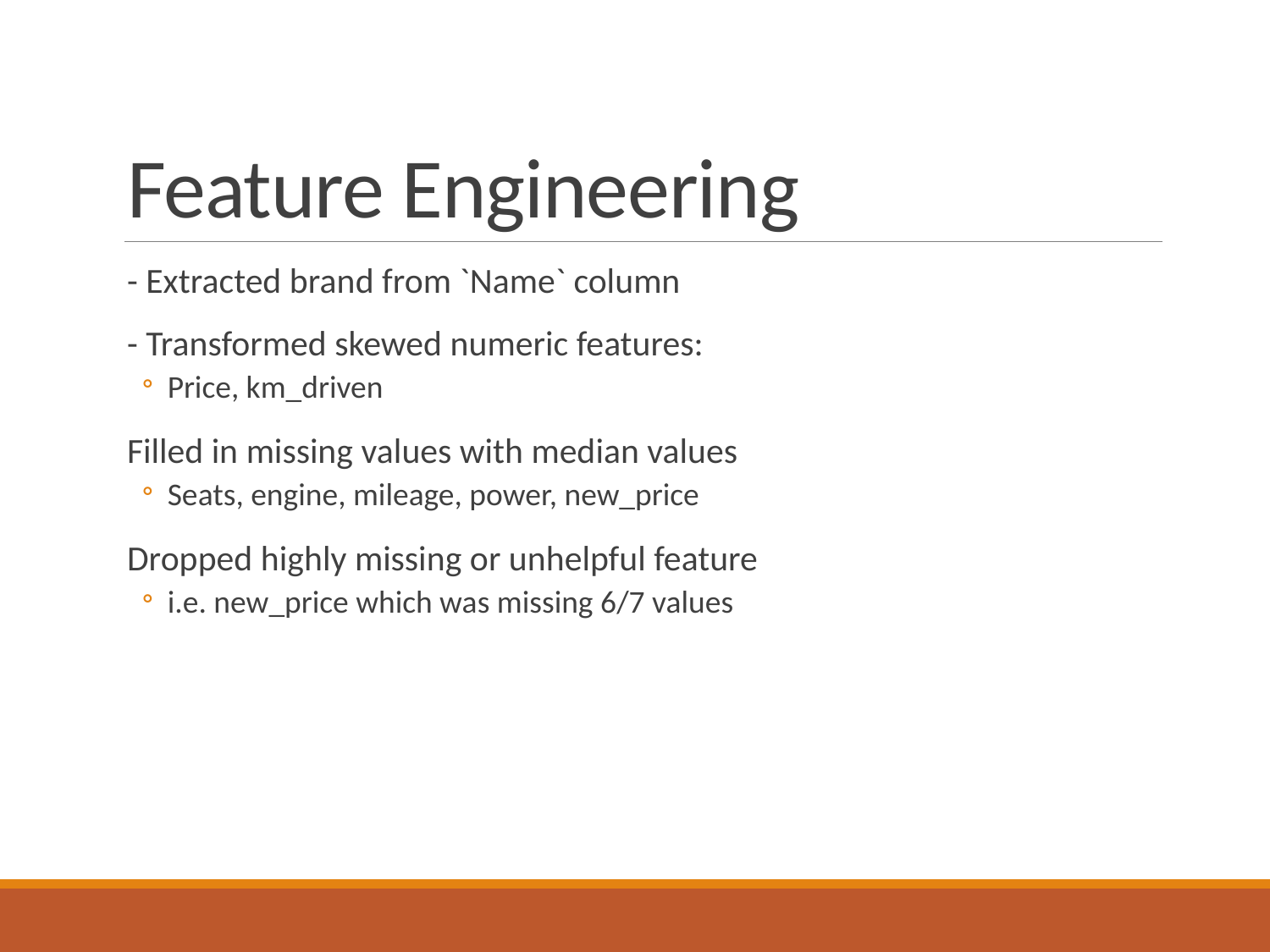

# Feature Engineering
- Extracted brand from `Name` column
- Transformed skewed numeric features:
Price, km_driven
Filled in missing values with median values
Seats, engine, mileage, power, new_price
Dropped highly missing or unhelpful feature
i.e. new_price which was missing 6/7 values